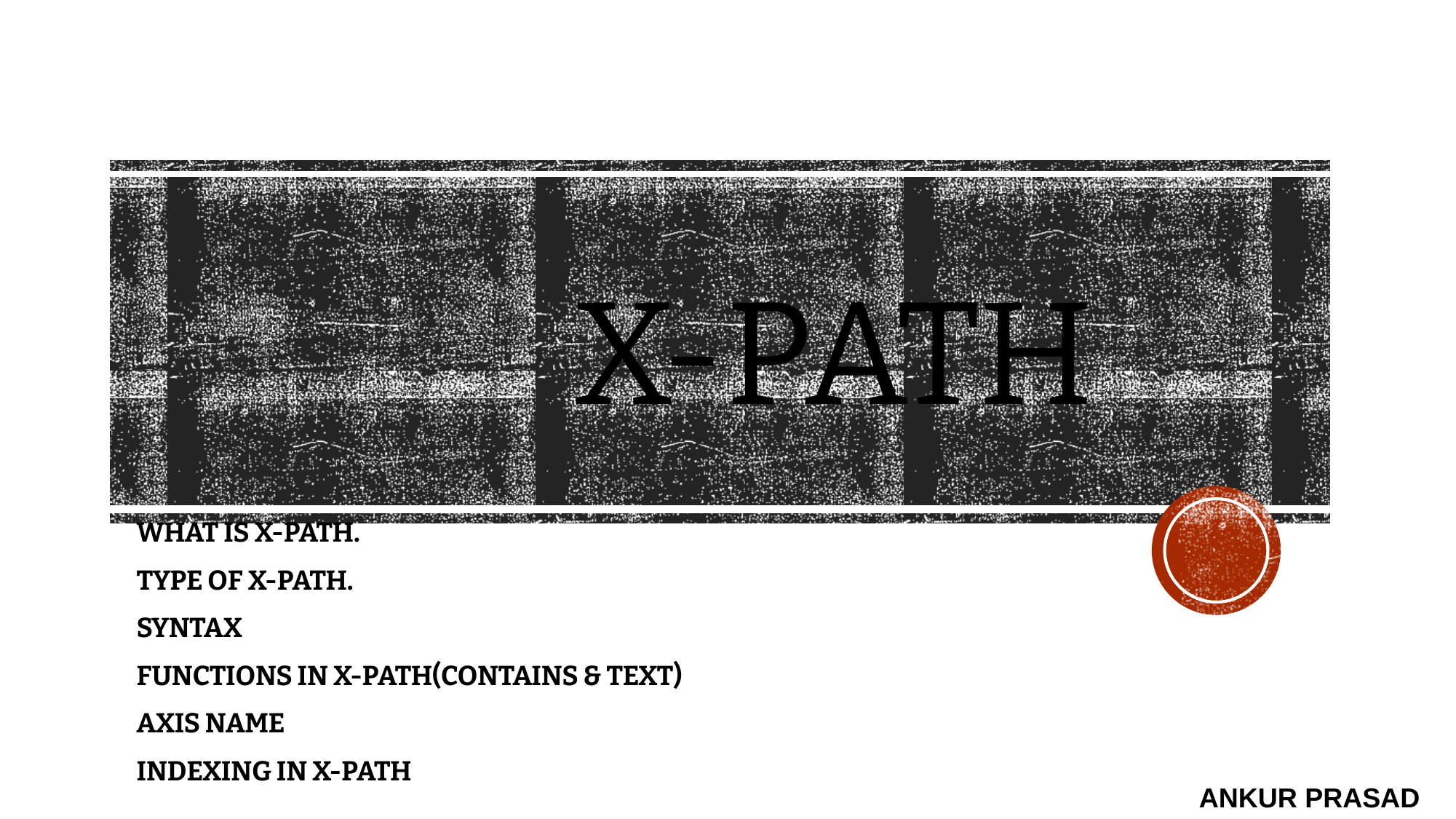

# X-PATH
WHAT IS X-PATH.
TYPE OF X-PATH.
SYNTAX
FUNCTIONS IN X-PATH(CONTAINS & TEXT)
AXIS NAME
INDEXING IN X-PATH

ANKUR PRASAD